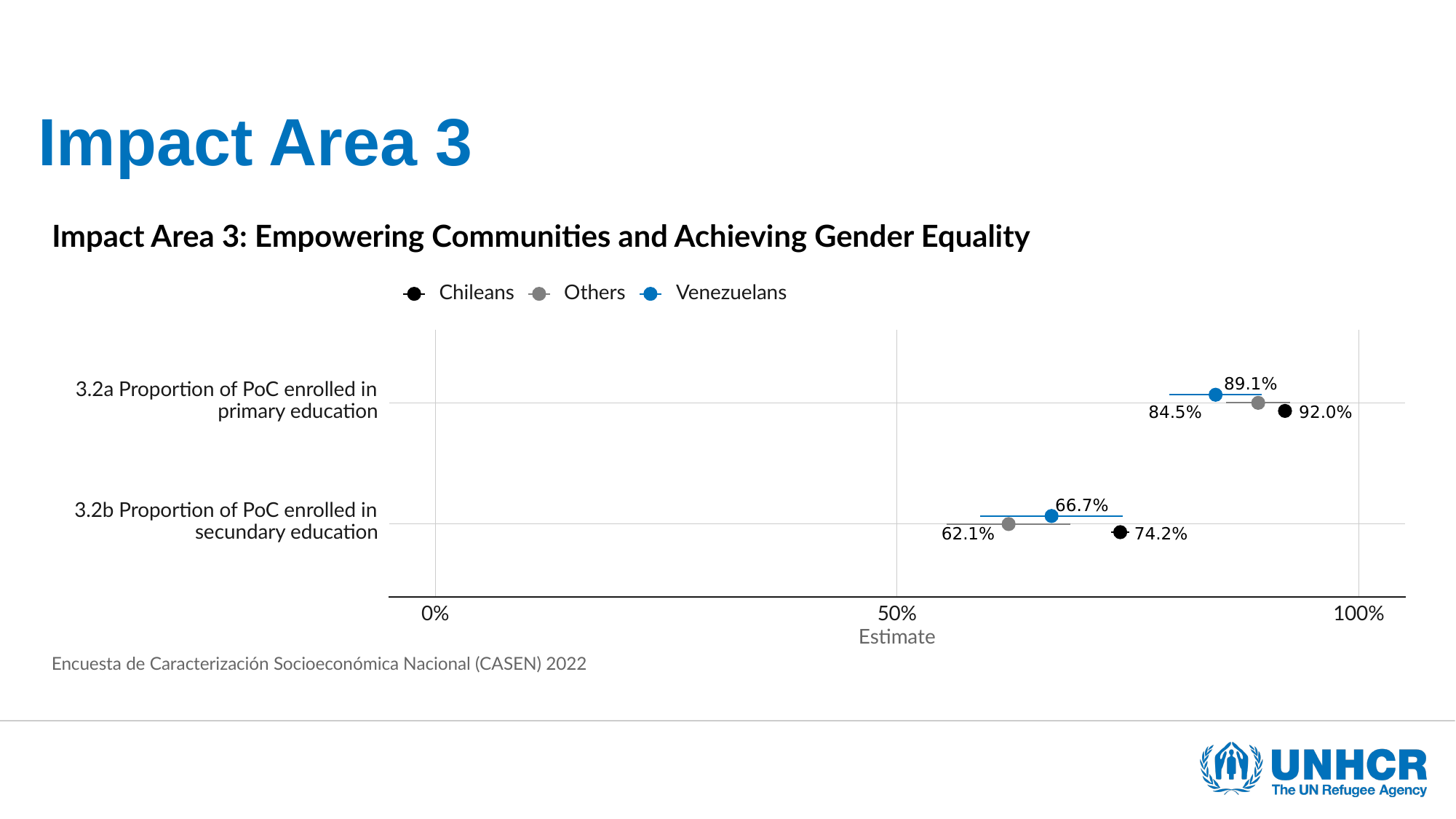

# Impact Area 3
Impact Area 3: Empowering Communities and Achieving Gender Equality
Chileans
Others
Venezuelans

89.1%
3.2a Proportion of PoC enrolled in

primary education

92.0%
84.5%

66.7%
3.2b Proportion of PoC enrolled in

secundary education

62.1%
74.2%

0%
50%
100%
Estimate
Encuesta de Caracterización Socioeconómica Nacional (CASEN) 2022